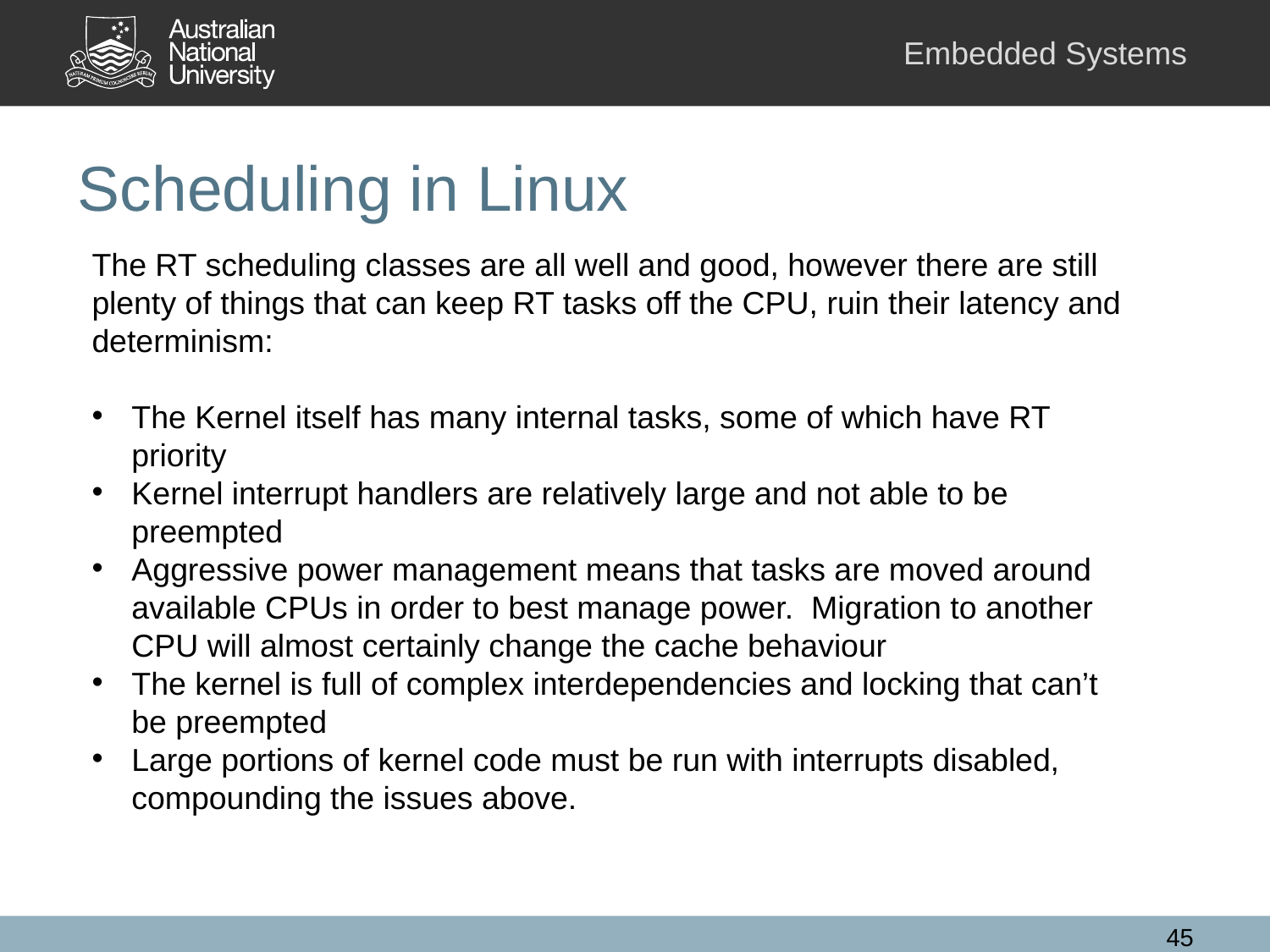

# Scheduling in Linux
The RT scheduling classes are all well and good, however there are still plenty of things that can keep RT tasks off the CPU, ruin their latency and determinism:

The Kernel itself has many internal tasks, some of which have RT priority
Kernel interrupt handlers are relatively large and not able to be preempted
Aggressive power management means that tasks are moved around available CPUs in order to best manage power.  Migration to another CPU will almost certainly change the cache behaviour
The kernel is full of complex interdependencies and locking that can’t be preempted
Large portions of kernel code must be run with interrupts disabled, compounding the issues above.
45